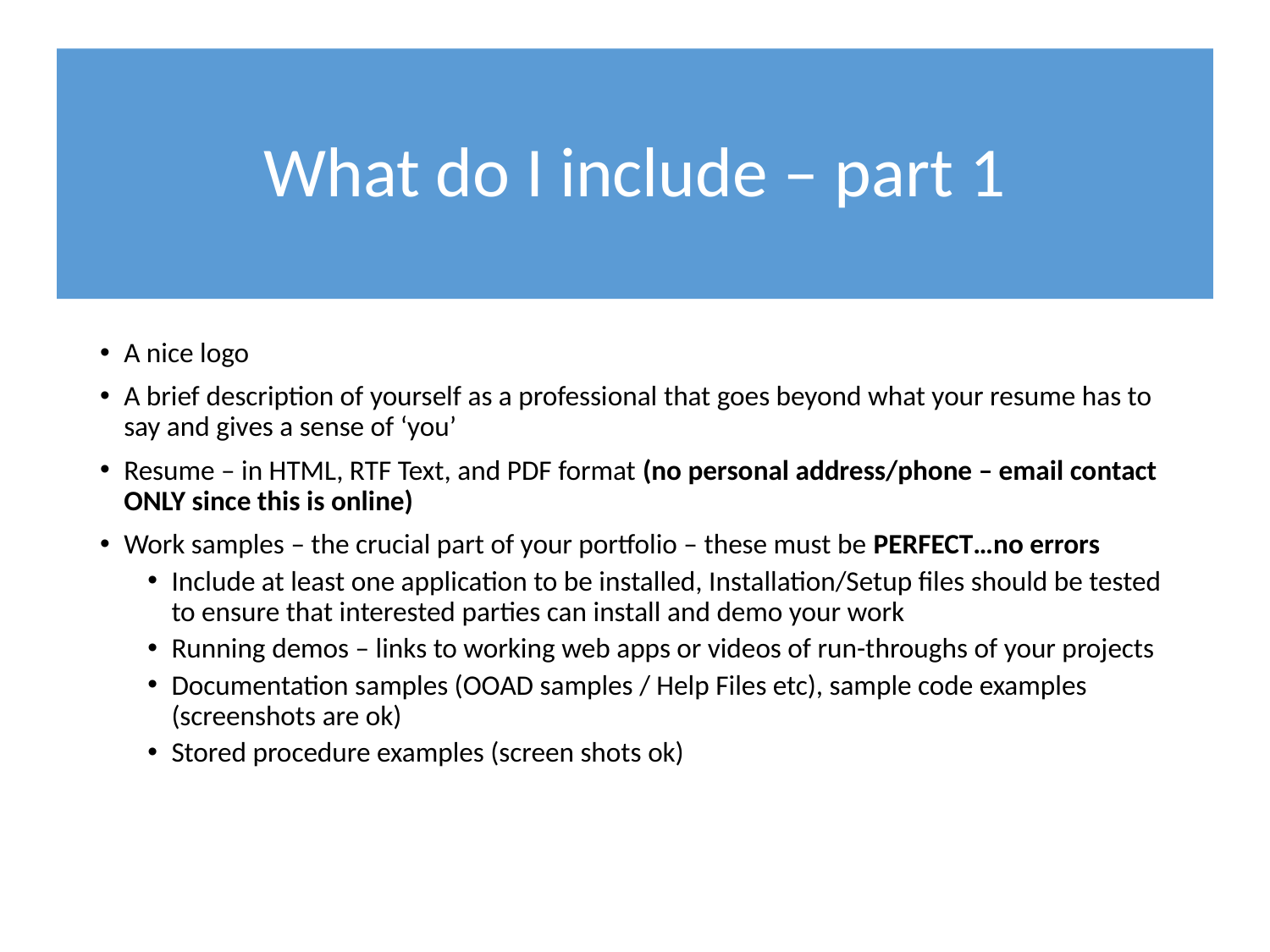

# What do I include – part 1
A nice logo
A brief description of yourself as a professional that goes beyond what your resume has to say and gives a sense of ‘you’
Resume – in HTML, RTF Text, and PDF format (no personal address/phone – email contact ONLY since this is online)
Work samples – the crucial part of your portfolio – these must be PERFECT…no errors
Include at least one application to be installed, Installation/Setup files should be tested to ensure that interested parties can install and demo your work
Running demos – links to working web apps or videos of run-throughs of your projects
Documentation samples (OOAD samples / Help Files etc), sample code examples (screenshots are ok)
Stored procedure examples (screen shots ok)